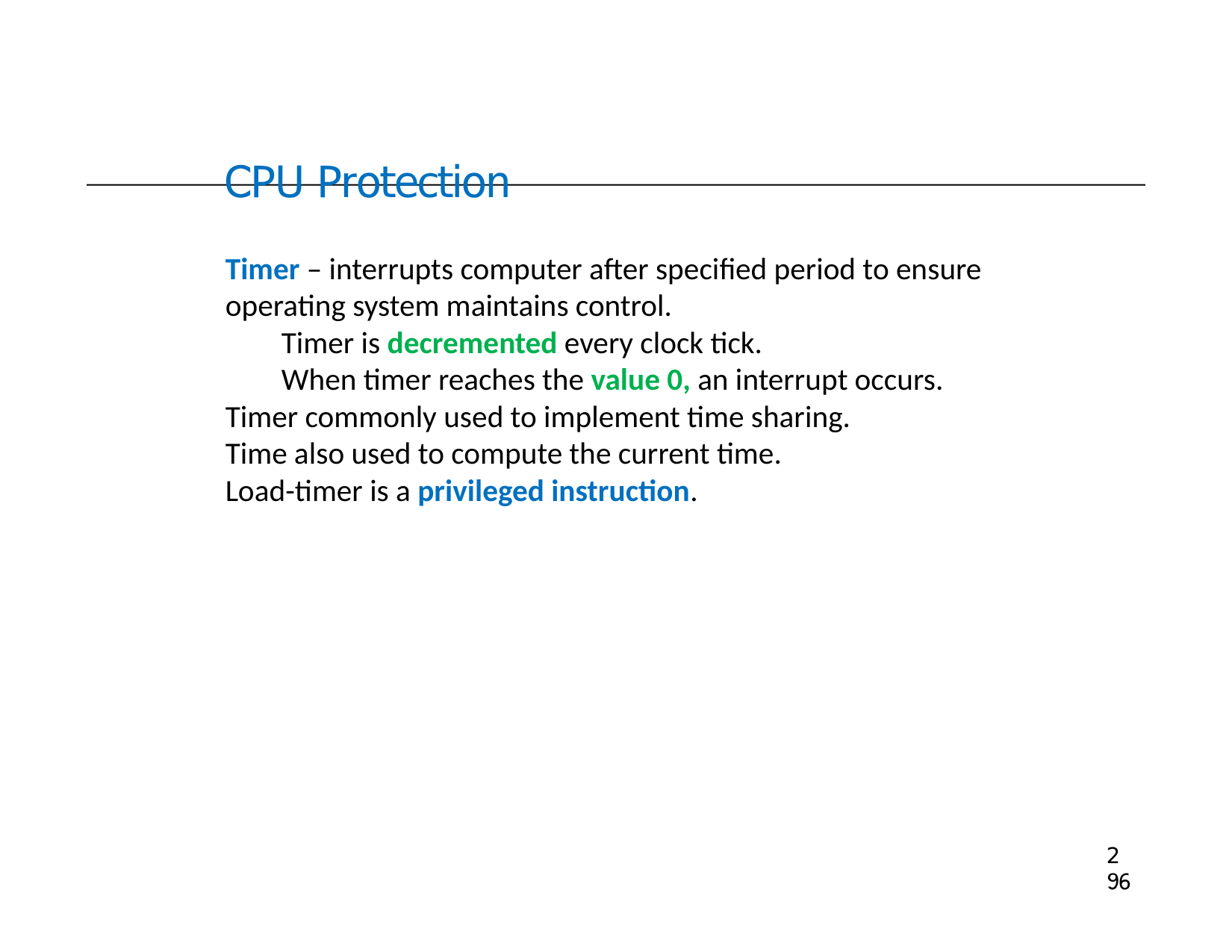

96
# CPU Protection
Timer – interrupts computer after specified period to ensure operating system maintains control.
Timer is decremented every clock tick.
When timer reaches the value 0, an interrupt occurs.
Timer commonly used to implement time sharing.
Time also used to compute the current time.
Load-timer is a privileged instruction.